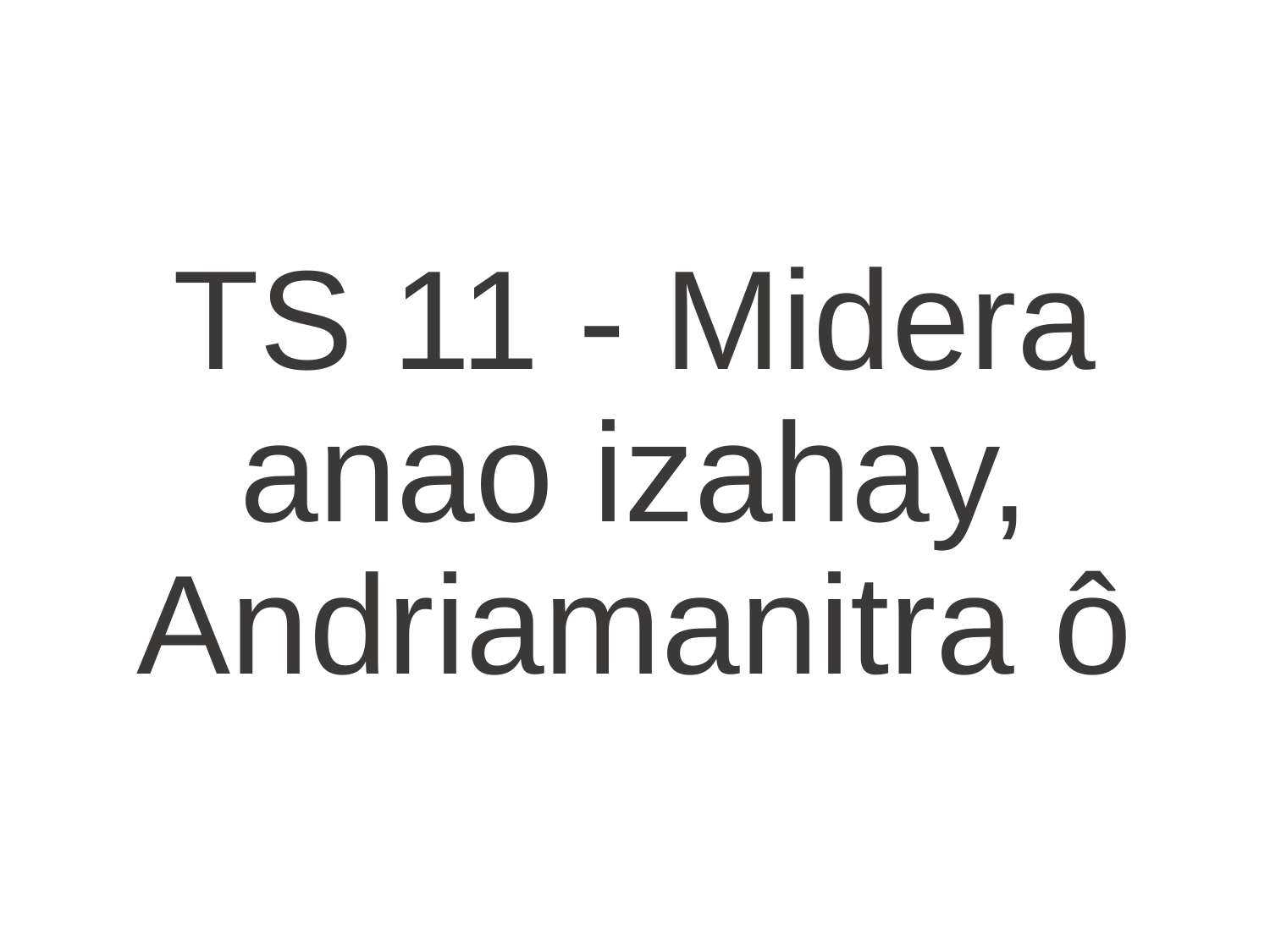

TS 11 - Midera anao izahay, Andriamanitra ô